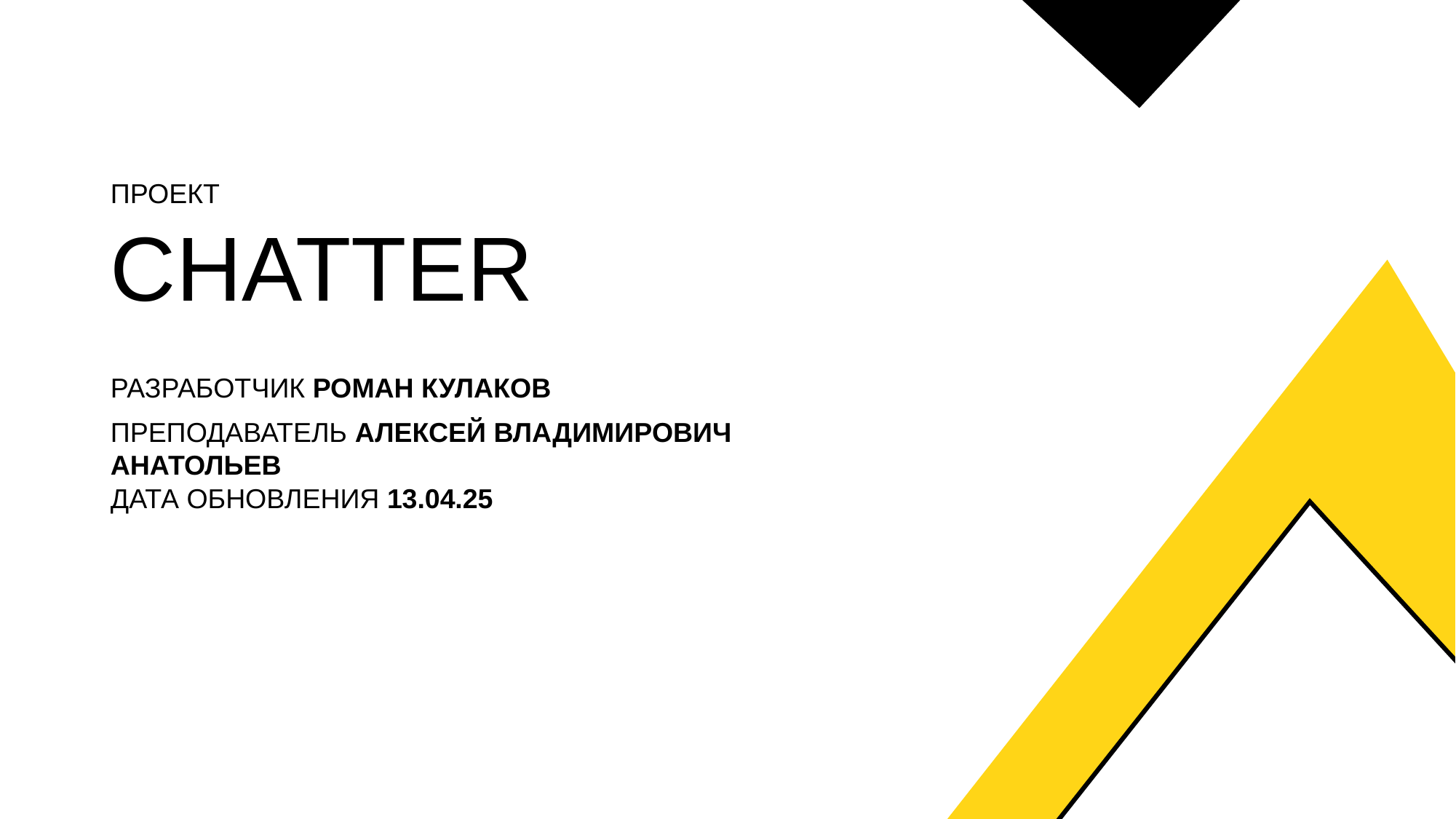

ПРОЕКТ
CHATTER

РАЗРАБОТЧИК РОМАН КУЛАКОВ
ПРЕПОДАВАТЕЛЬ АЛЕКСЕЙ ВЛАДИМИРОВИЧ АНАТОЛЬЕВ

ДАТА ОБНОВЛЕНИЯ 13.04.25